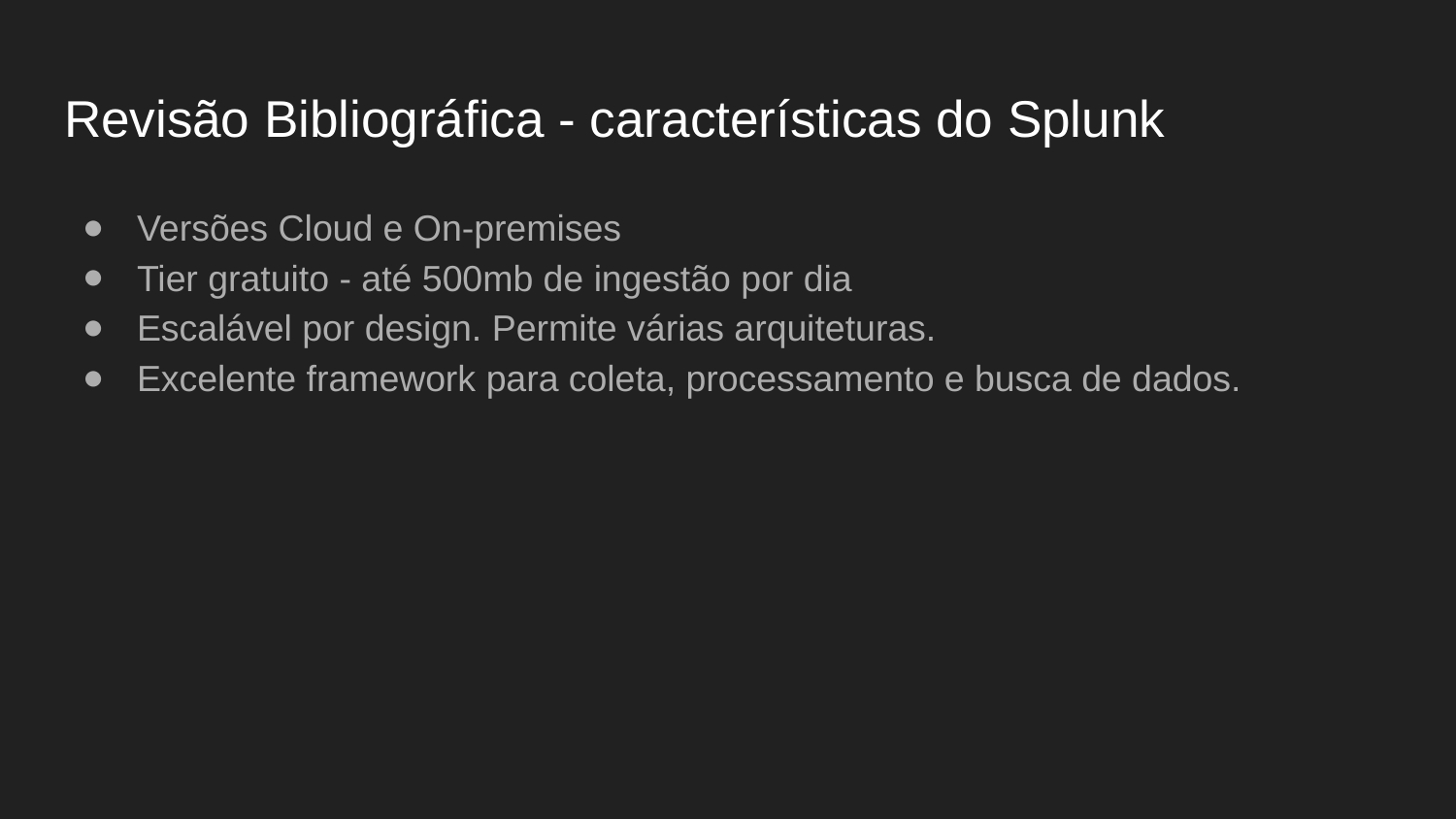

# Revisão Bibliográfica - características do Splunk
Versões Cloud e On-premises
Tier gratuito - até 500mb de ingestão por dia
Escalável por design. Permite várias arquiteturas.
Excelente framework para coleta, processamento e busca de dados.